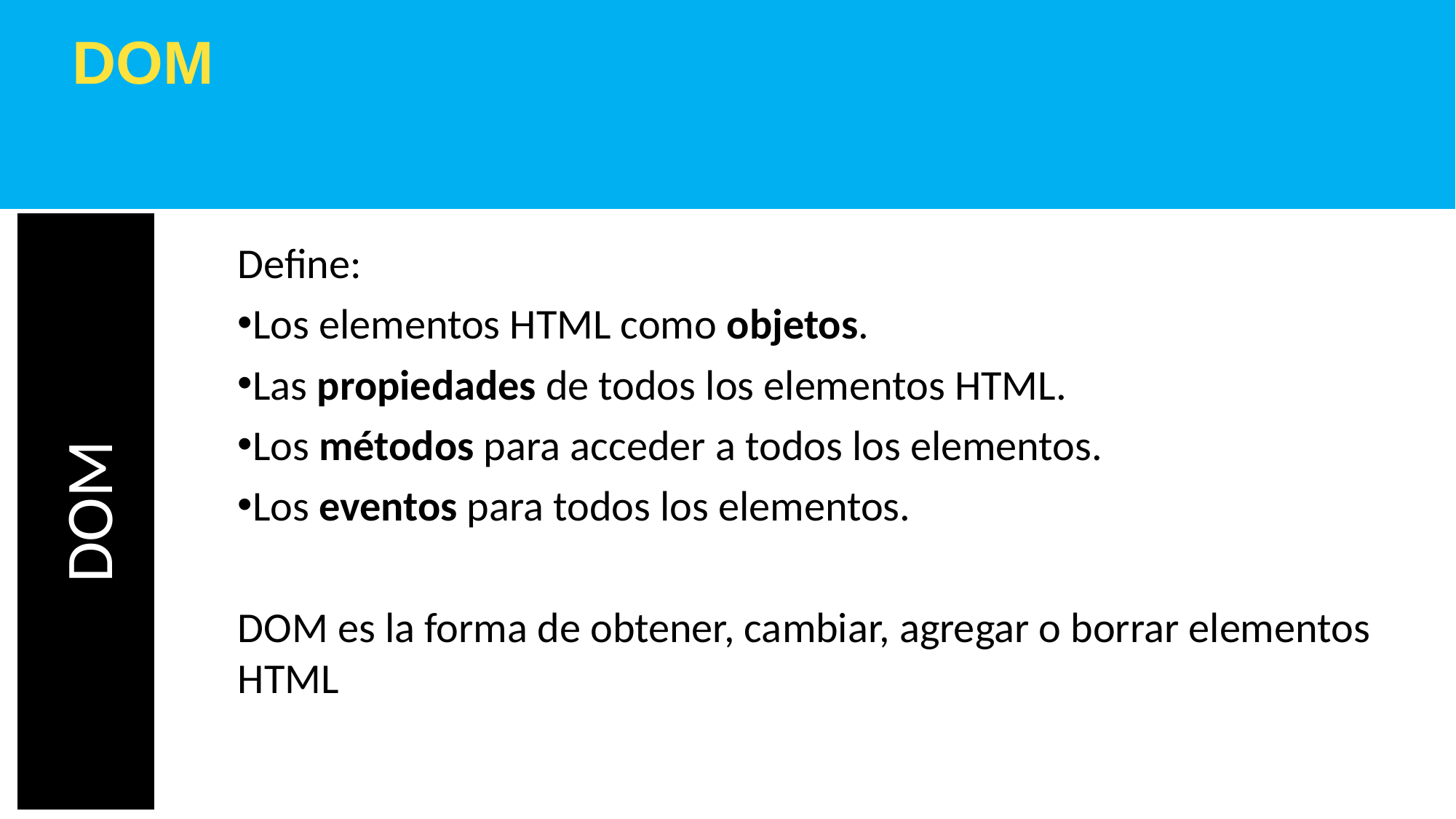

DOM
Define:
Los elementos HTML como objetos.
Las propiedades de todos los elementos HTML.
Los métodos para acceder a todos los elementos.
Los eventos para todos los elementos.

DOM es la forma de obtener, cambiar, agregar o borrar elementos HTML

# DOM